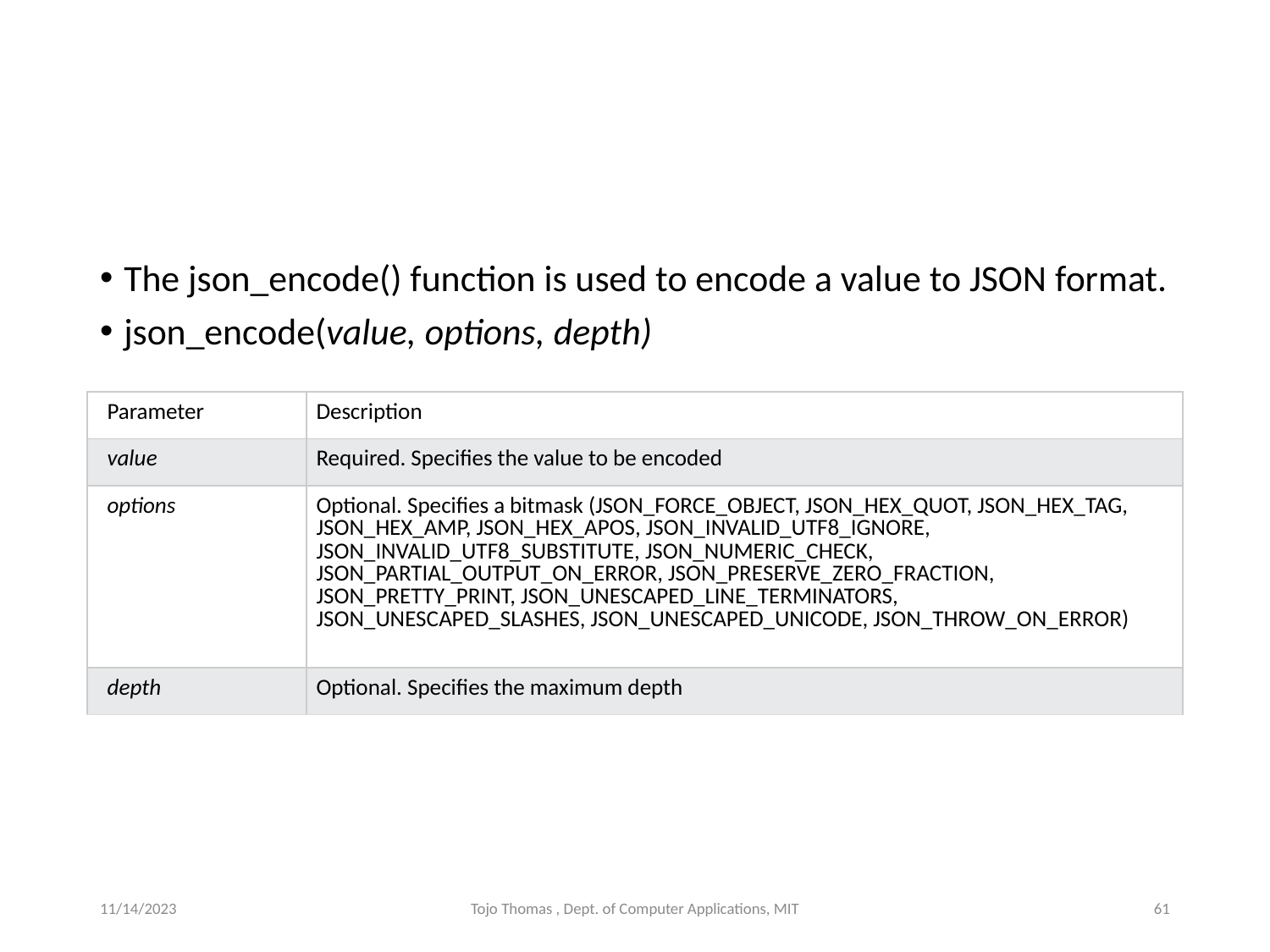

#
The json_encode() function is used to encode a value to JSON format.
json_encode(value, options, depth)

| Parameter | Description |
| --- | --- |
| value | Required. Specifies the value to be encoded |
| options | Optional. Specifies a bitmask (JSON\_FORCE\_OBJECT, JSON\_HEX\_QUOT, JSON\_HEX\_TAG, JSON\_HEX\_AMP, JSON\_HEX\_APOS, JSON\_INVALID\_UTF8\_IGNORE, JSON\_INVALID\_UTF8\_SUBSTITUTE, JSON\_NUMERIC\_CHECK, JSON\_PARTIAL\_OUTPUT\_ON\_ERROR, JSON\_PRESERVE\_ZERO\_FRACTION, JSON\_PRETTY\_PRINT, JSON\_UNESCAPED\_LINE\_TERMINATORS, JSON\_UNESCAPED\_SLASHES, JSON\_UNESCAPED\_UNICODE, JSON\_THROW\_ON\_ERROR) |
| depth | Optional. Specifies the maximum depth |
11/14/2023
Tojo Thomas , Dept. of Computer Applications, MIT
61